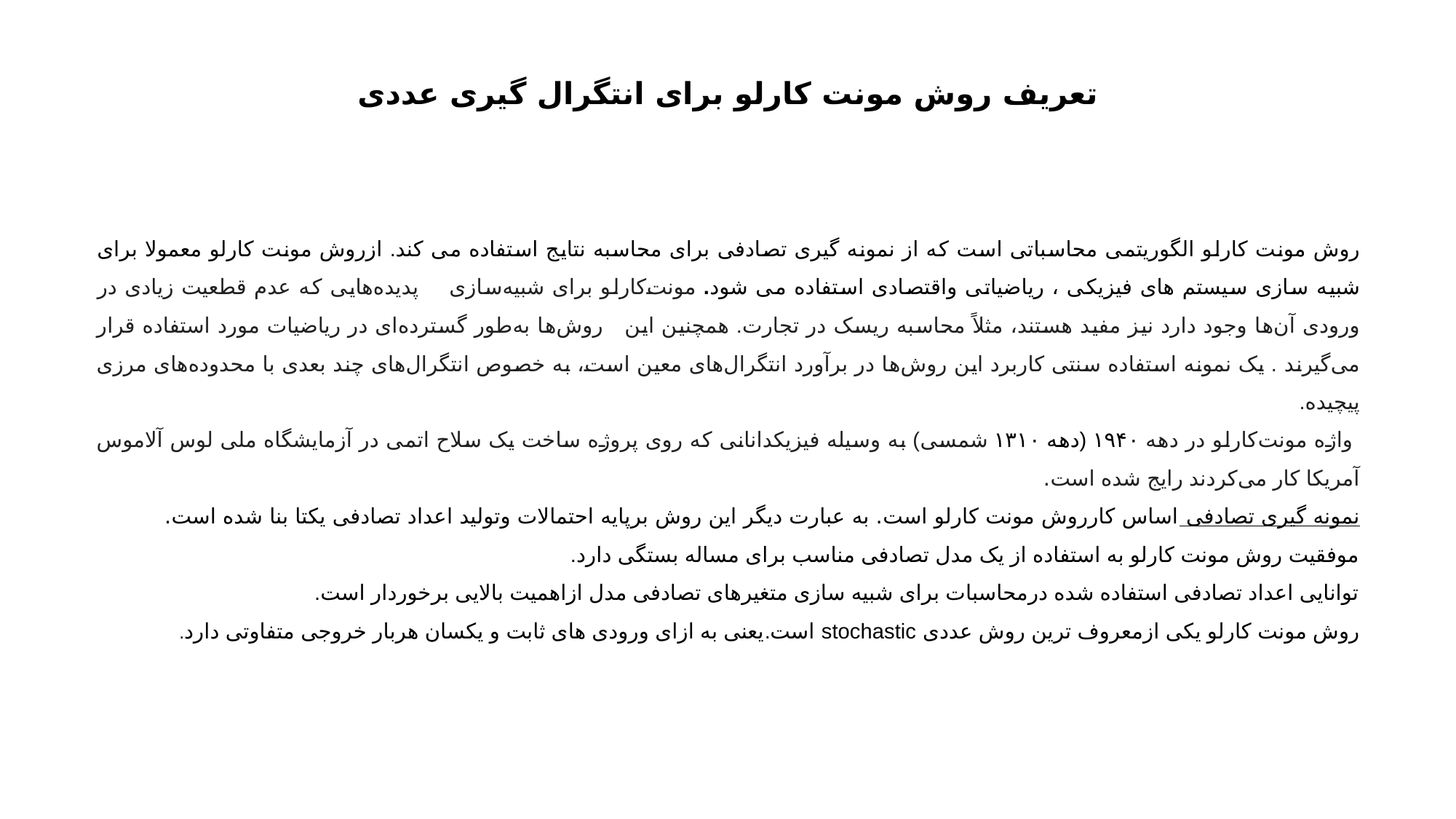

تعریف روش مونت کارلو برای انتگرال گیری عددی
روش مونت کارلو الگوریتمی محاسباتی است که از نمونه گیری تصادفی برای محاسبه نتایج استفاده می کند. ازروش مونت کارلو معمولا برای شبیه سازی سیستم های فیزیکی ، ریاضیاتی واقتصادی استفاده می شود. مونت‌کارلو برای شبیه‌سازی    پدیده‌هایی که عدم قطعیت زیادی در ورودی آن‌ها وجود دارد نیز مفید هستند، مثلاً محاسبه ریسک در تجارت. همچنین این   روش‌ها به‌طور گسترده‌ای در ریاضیات مورد استفاده قرار می‌گیرند . یک نمونه استفاده سنتی کاربرد این روش‌ها در برآورد انتگرال‌های معین است، به خصوص انتگرال‌های چند بعدی با محدوده‌های مرزی پیچیده.
 واژه مونت‌کارلو در دهه ۱۹۴۰ (دهه ۱۳۱۰ شمسی) به وسیله فیزیکدانانی که روی پروژه ساخت یک سلاح اتمی در آزمایشگاه ملی لوس آلاموس آمریکا کار می‌کردند رایج شده ‌است.
نمونه گیری تصادفی اساس کارروش مونت کارلو است. به عبارت دیگر این روش برپایه احتمالات وتولید اعداد تصادفی یکتا بنا شده است.
موفقیت روش مونت کارلو به استفاده از یک مدل تصادفی مناسب برای مساله بستگی دارد.
توانایی اعداد تصادفی استفاده شده درمحاسبات برای شبیه سازی متغیرهای تصادفی مدل ازاهمیت بالایی برخوردار است.
روش مونت کارلو یکی ازمعروف ترین روش عددی stochastic است.یعنی به ازای ورودی های ثابت و یکسان هربار خروجی متفاوتی دارد.